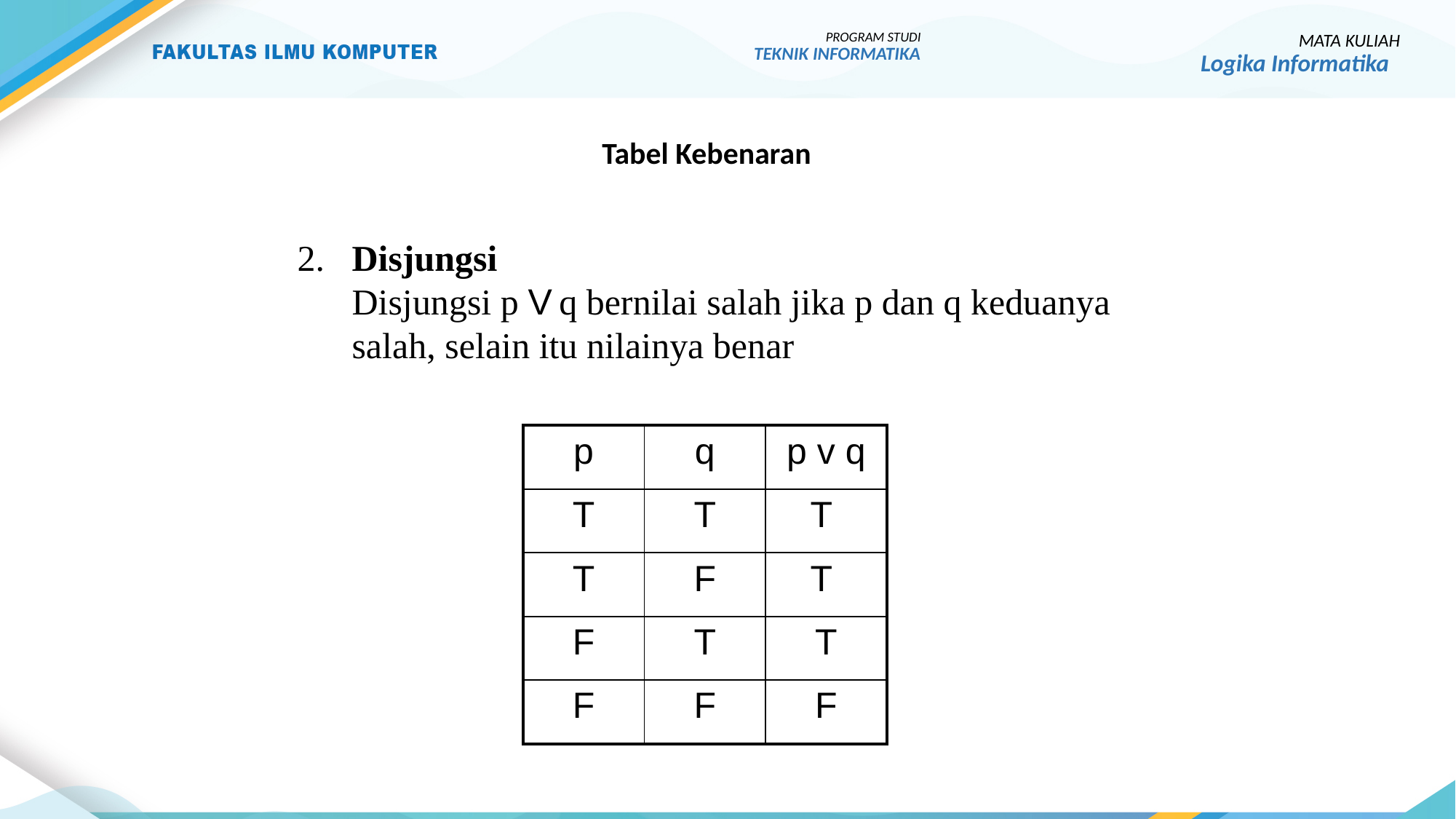

12
PROGRAM STUDI
TEKNIK INFORMATIKA
MATA KULIAH
Logika Informatika
Tabel Kebenaran

2.   Disjungsi
 	Disjungsi p V q bernilai salah jika p dan q keduanya salah, selain itu nilainya benar
| p | q | p v q |
| --- | --- | --- |
| T | T | T |
| T | F | T |
| F | T | T |
| F | F | F |